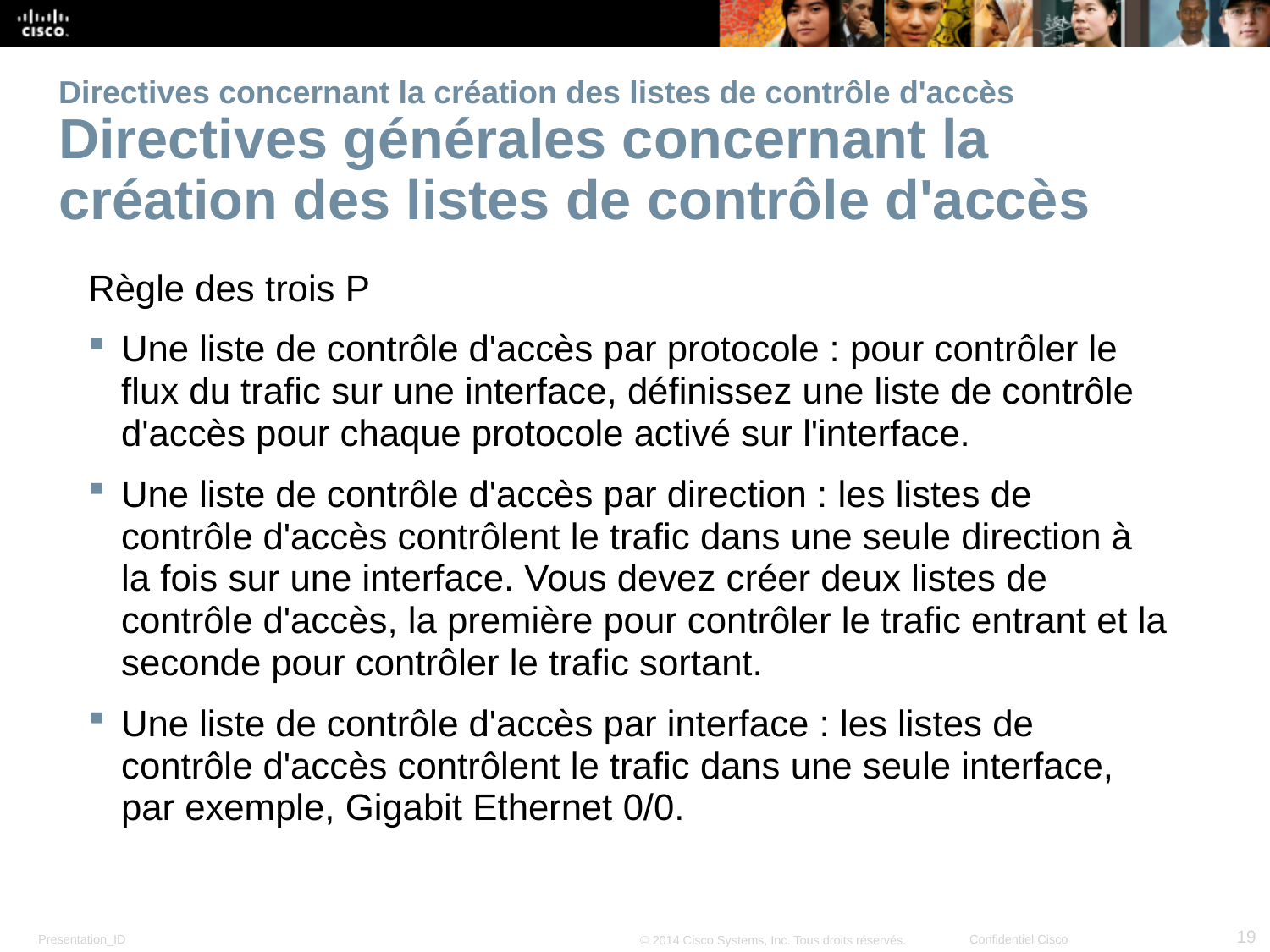

# Directives concernant la création des listes de contrôle d'accès Directives générales concernant la création des listes de contrôle d'accès
Règle des trois P
Une liste de contrôle d'accès par protocole : pour contrôler le flux du trafic sur une interface, définissez une liste de contrôle d'accès pour chaque protocole activé sur l'interface.
Une liste de contrôle d'accès par direction : les listes de contrôle d'accès contrôlent le trafic dans une seule direction à la fois sur une interface. Vous devez créer deux listes de contrôle d'accès, la première pour contrôler le trafic entrant et la seconde pour contrôler le trafic sortant.
Une liste de contrôle d'accès par interface : les listes de contrôle d'accès contrôlent le trafic dans une seule interface, par exemple, Gigabit Ethernet 0/0.